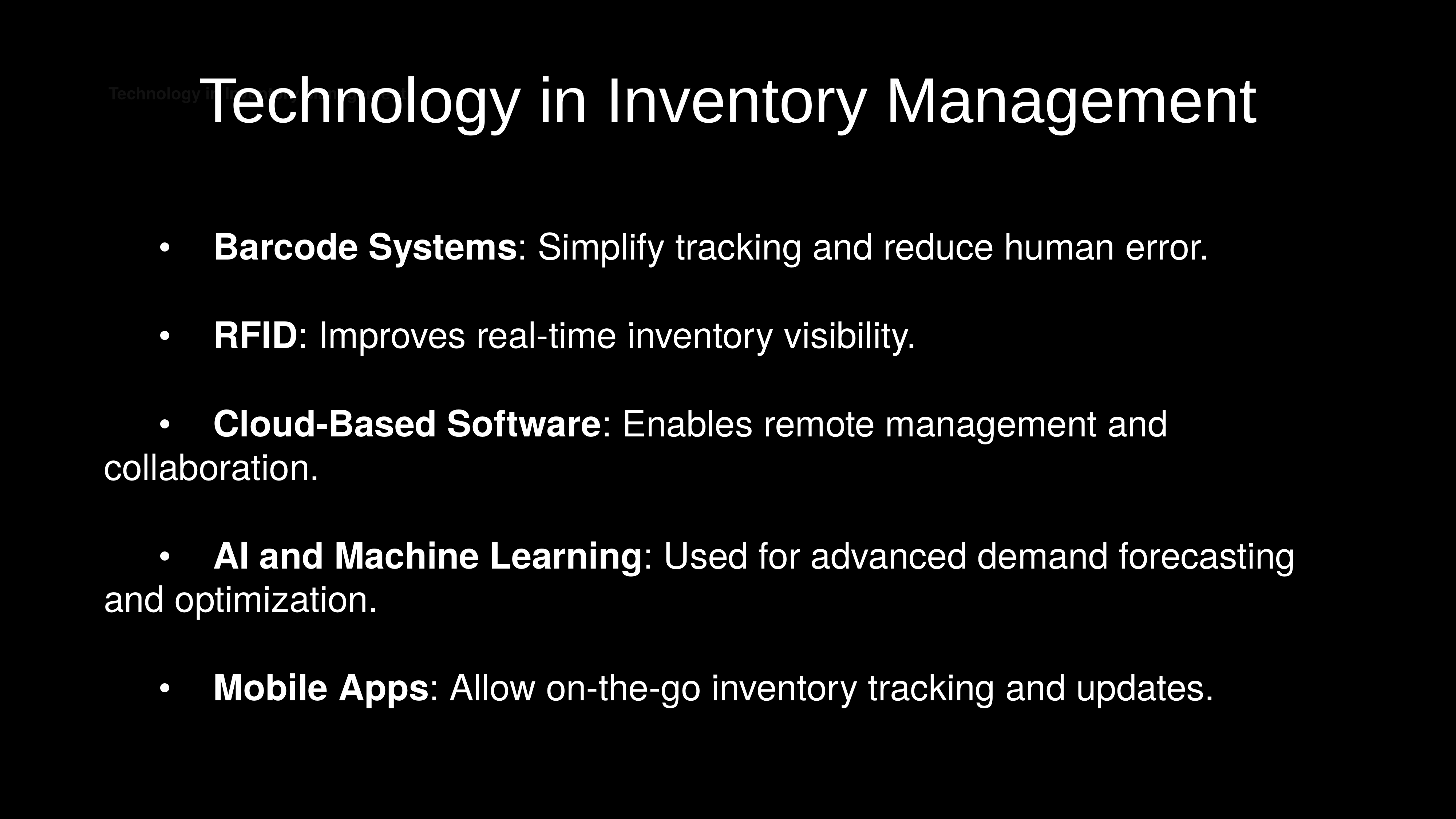

# Technology in Inventory Management
Technology in Inventory Management
	•	Barcode Systems: Simplify tracking and reduce human error.
	•	RFID: Improves real-time inventory visibility.
	•	Cloud-Based Software: Enables remote management and collaboration.
	•	AI and Machine Learning: Used for advanced demand forecasting and optimization.
	•	Mobile Apps: Allow on-the-go inventory tracking and updates.